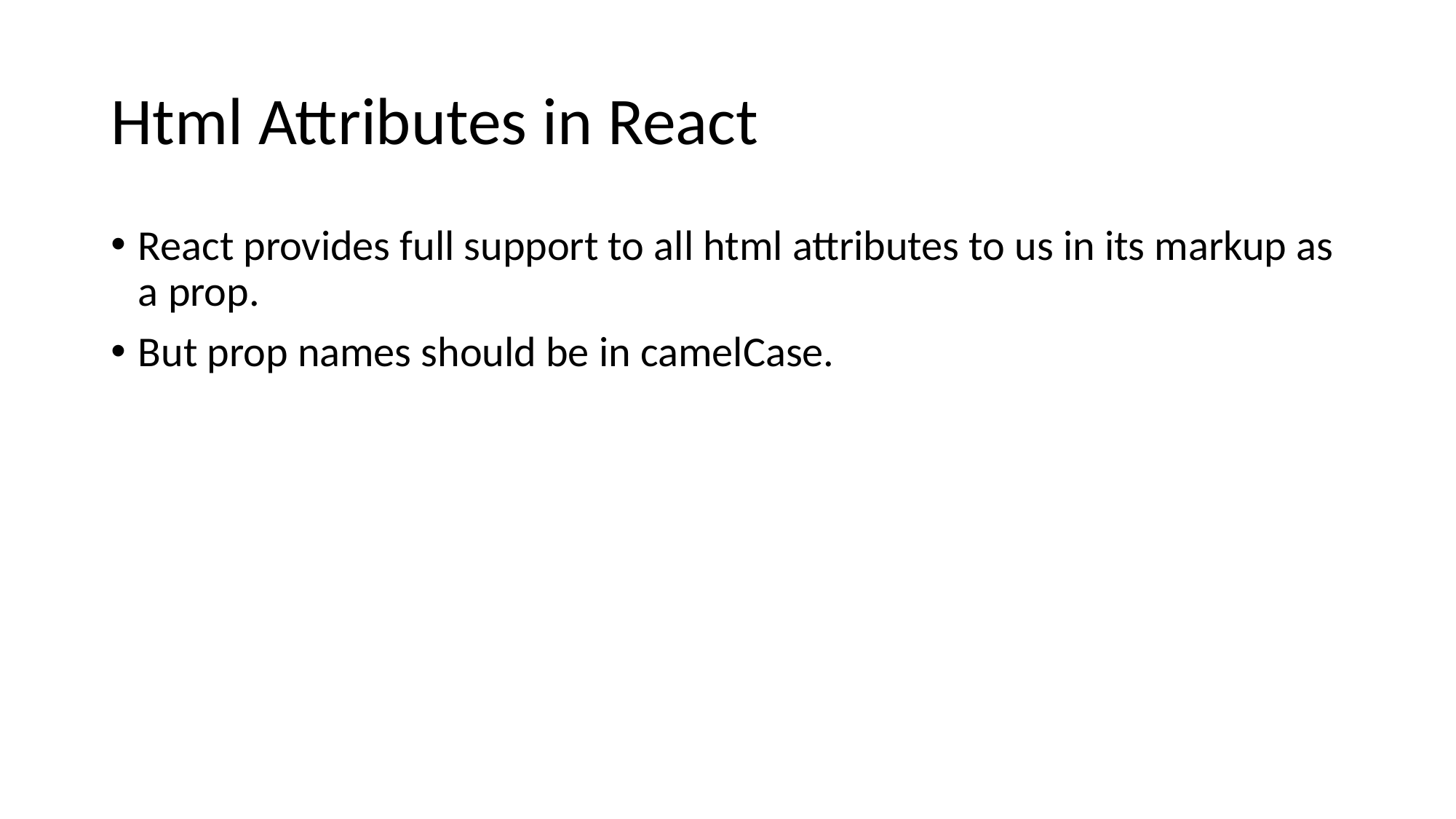

# Html Attributes in React
React provides full support to all html attributes to us in its markup as a prop.
But prop names should be in camelCase.